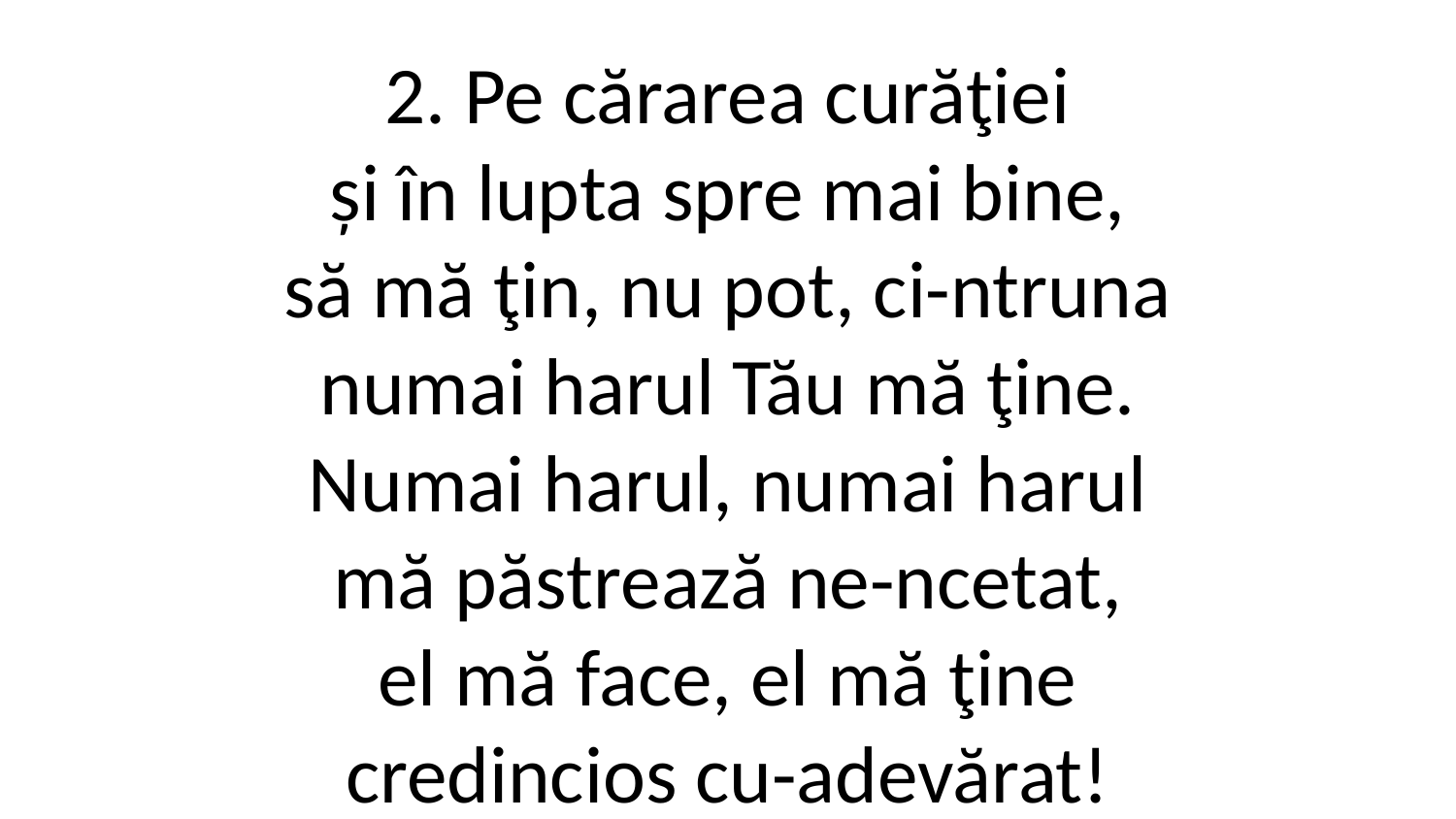

2. Pe cărarea curăţiei
și în lupta spre mai bine,
să mă ţin, nu pot, ci-ntruna
numai harul Tău mă ţine.
Numai harul, numai harul
mă păstrează ne-ncetat,
el mă face, el mă ţine
credincios cu-adevărat!